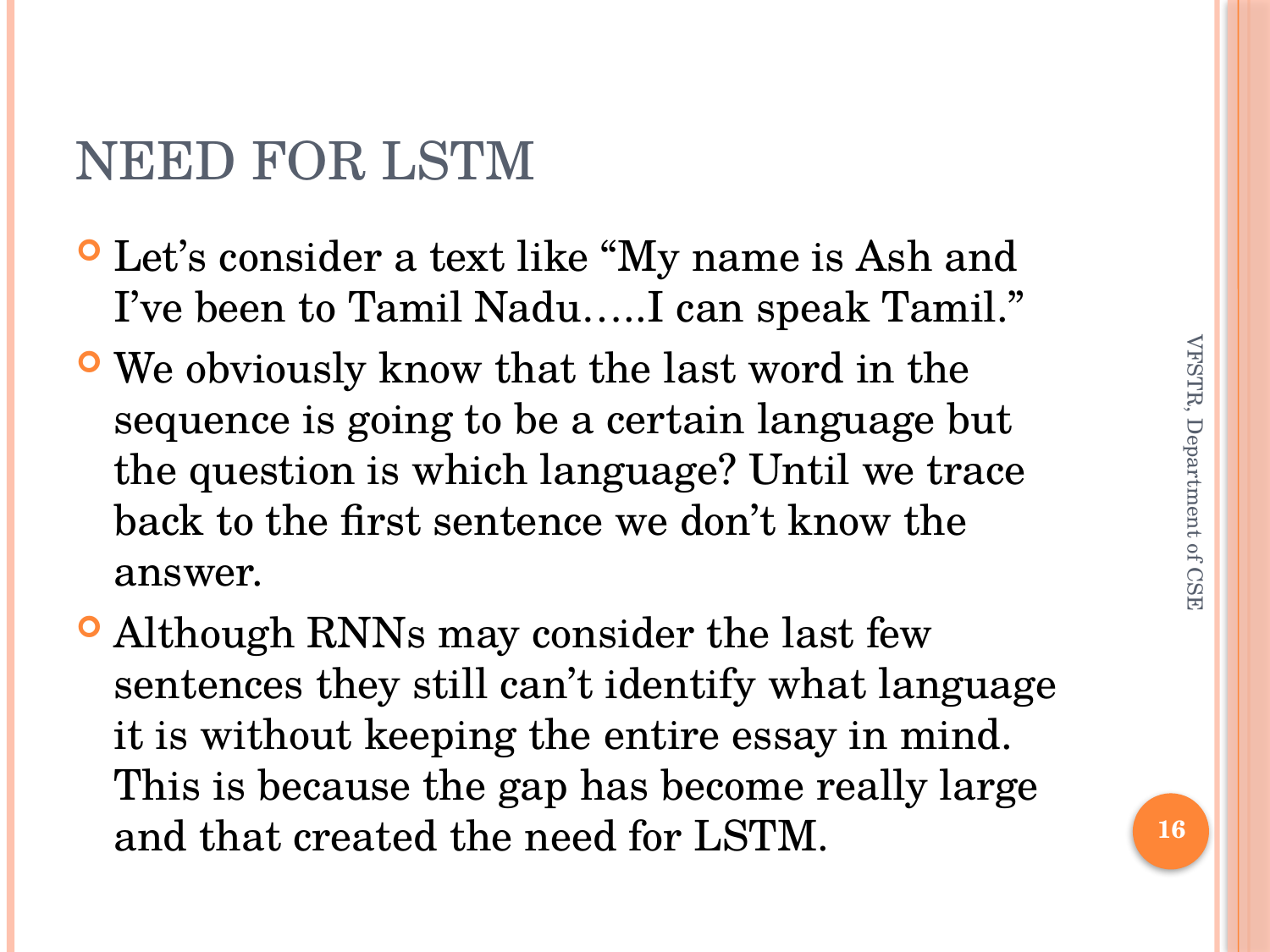

# Need for LSTM
Let’s consider a text like “My name is Ash and I’ve been to Tamil Nadu…..I can speak Tamil.”
We obviously know that the last word in the sequence is going to be a certain language but the question is which language? Until we trace back to the first sentence we don’t know the answer.
Although RNNs may consider the last few sentences they still can’t identify what language it is without keeping the entire essay in mind. This is because the gap has become really large and that created the need for LSTM.
VFSTR, Department of CSE
16